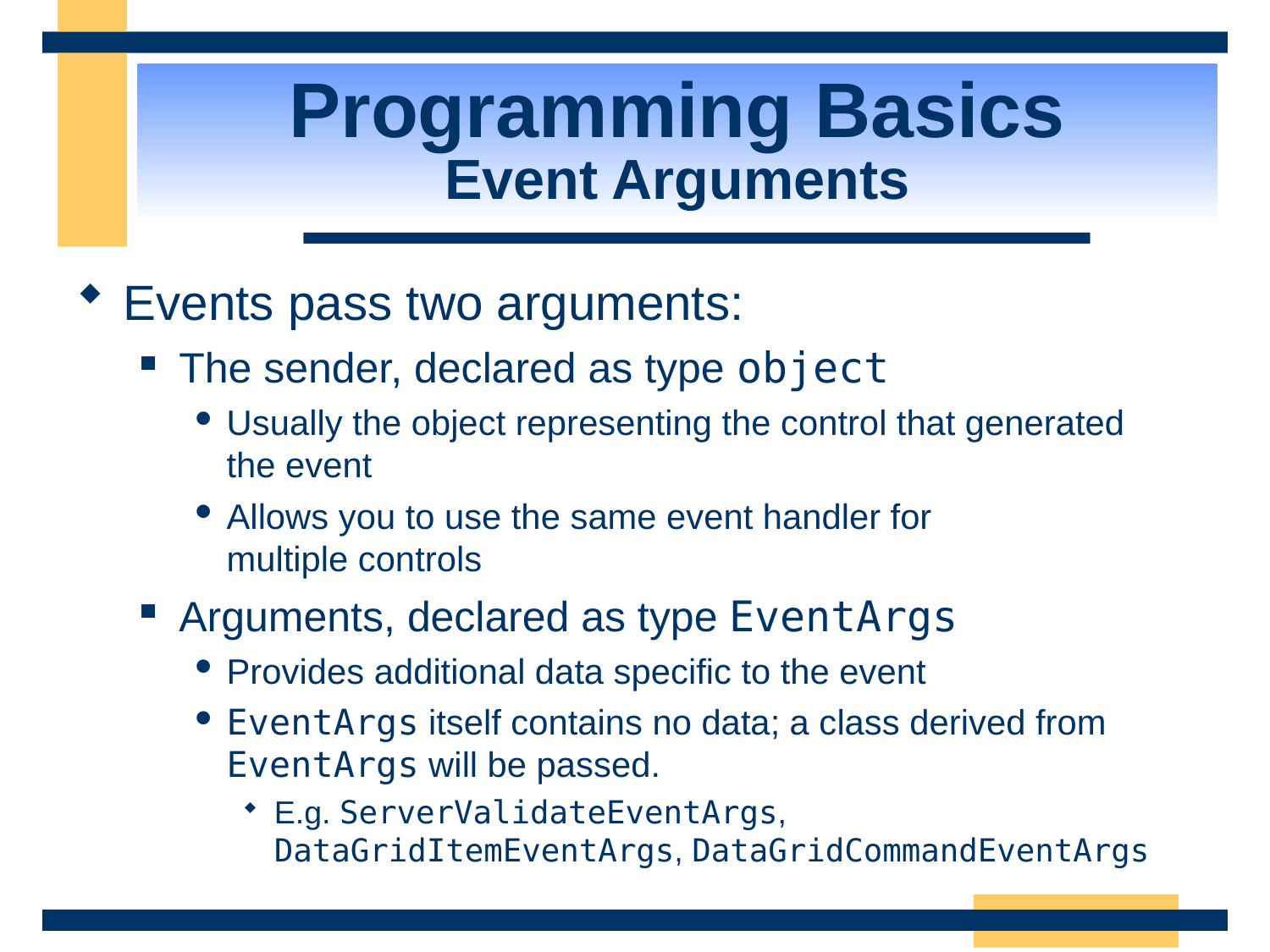

Programming Basics
Event Arguments
Events pass two arguments:
The sender, declared as type object
Usually the object representing the control that generated
the event
Allows you to use the same event handler for
multiple controls
Arguments, declared as type EventArgs
Provides additional data specific to the event
EventArgs itself contains no data; a class derived from EventArgs will be passed.
E.g. ServerValidateEventArgs, DataGridItemEventArgs, DataGridCommandEventArgs